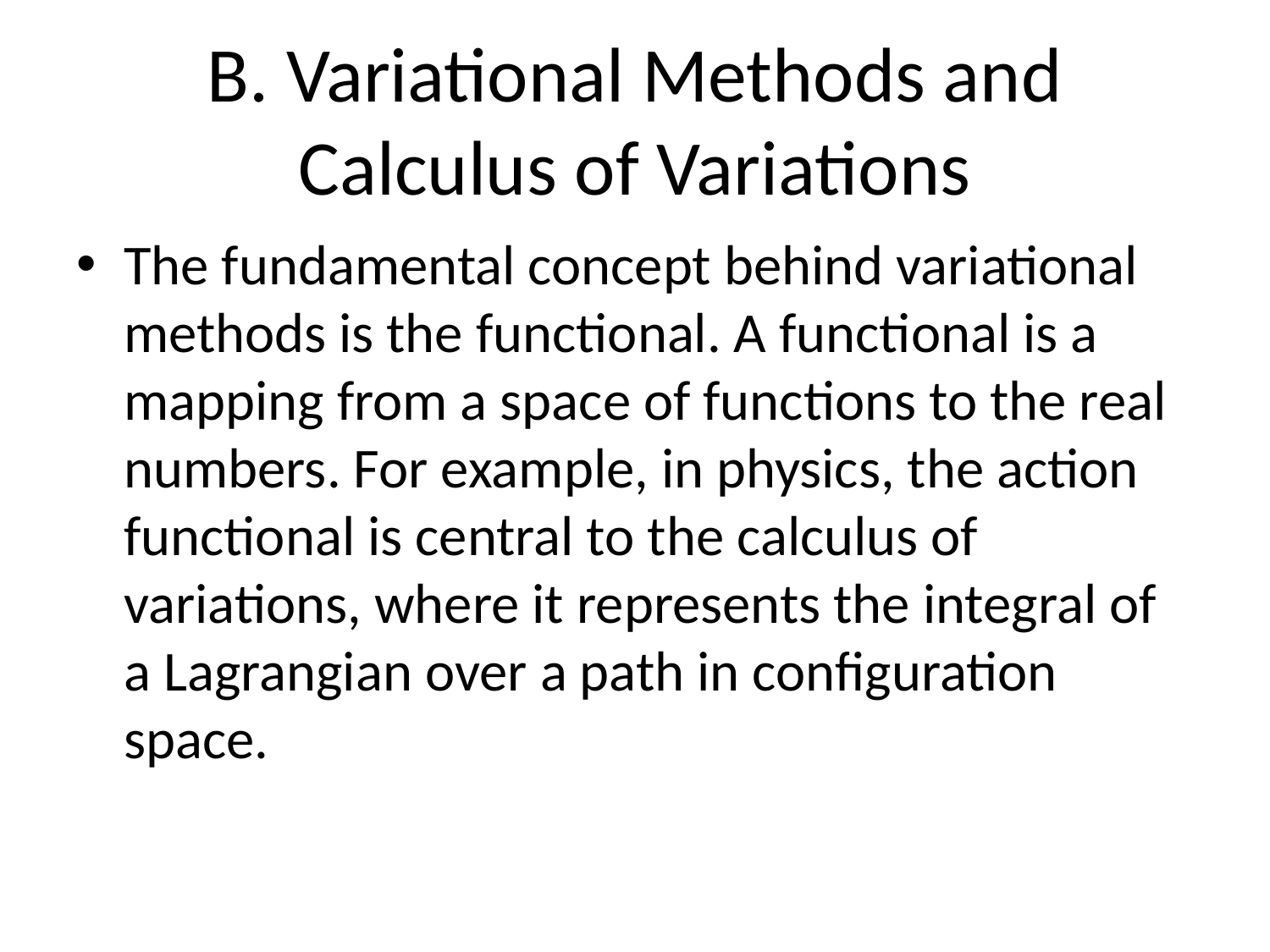

# B. Variational Methods and Calculus of Variations
The fundamental concept behind variational methods is the functional. A functional is a mapping from a space of functions to the real numbers. For example, in physics, the action functional is central to the calculus of variations, where it represents the integral of a Lagrangian over a path in configuration space.